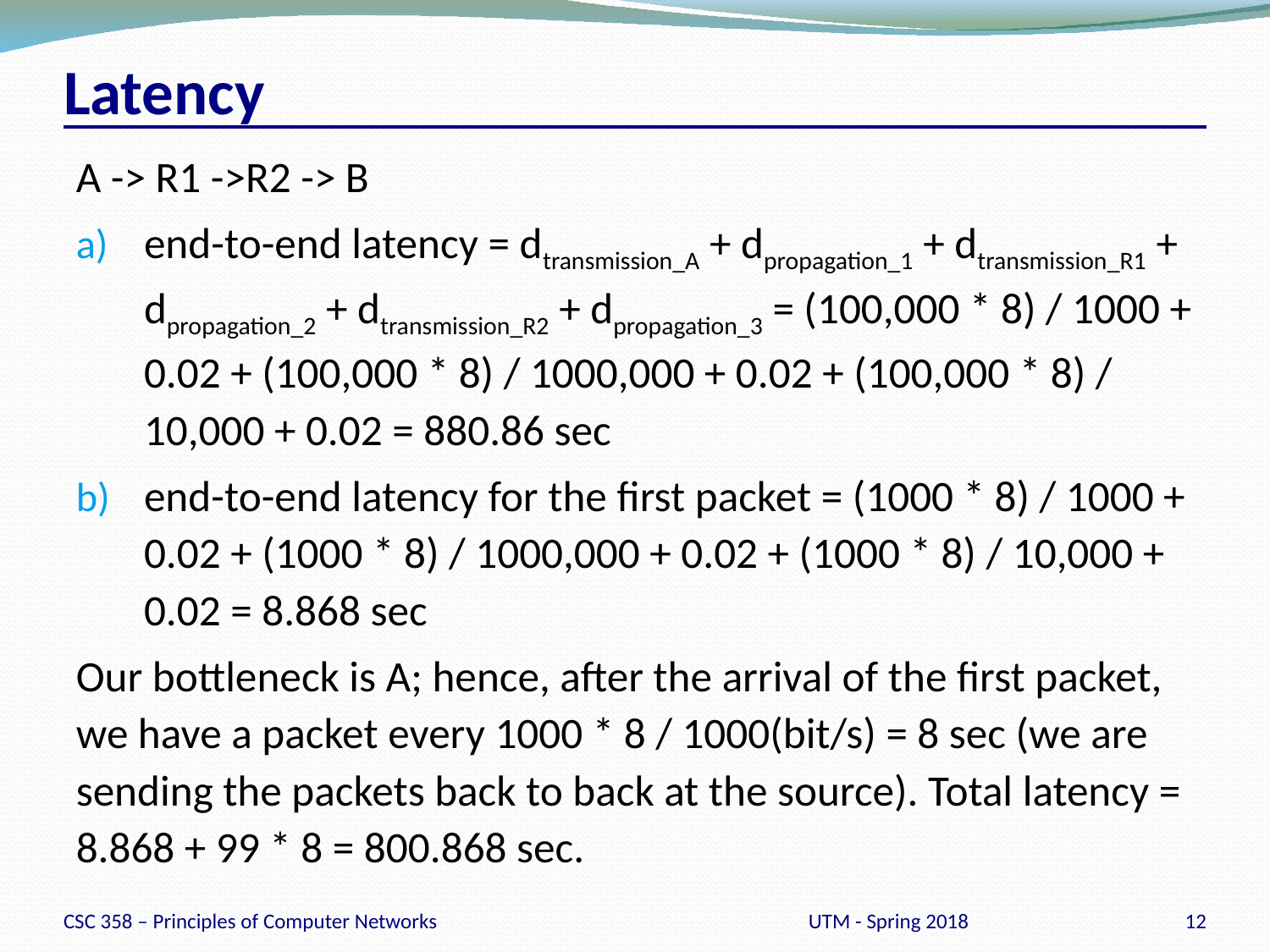

# Latency
A -> R1 ->R2 -> B
end-to-end latency = dtransmission_A + dpropagation_1 + dtransmission_R1 + dpropagation_2 + dtransmission_R2 + dpropagation_3 = (100,000 * 8) / 1000 + 0.02 + (100,000 * 8) / 1000,000 + 0.02 + (100,000 * 8) / 10,000 + 0.02 = 880.86 sec
end-to-end latency for the first packet = (1000 * 8) / 1000 + 0.02 + (1000 * 8) / 1000,000 + 0.02 + (1000 * 8) / 10,000 + 0.02 = 8.868 sec
Our bottleneck is A; hence, after the arrival of the first packet, we have a packet every 1000 * 8 / 1000(bit/s) = 8 sec (we are sending the packets back to back at the source). Total latency = 8.868 + 99 * 8 = 800.868 sec.
CSC 358 – Principles of Computer Networks
UTM - Spring 2018
12